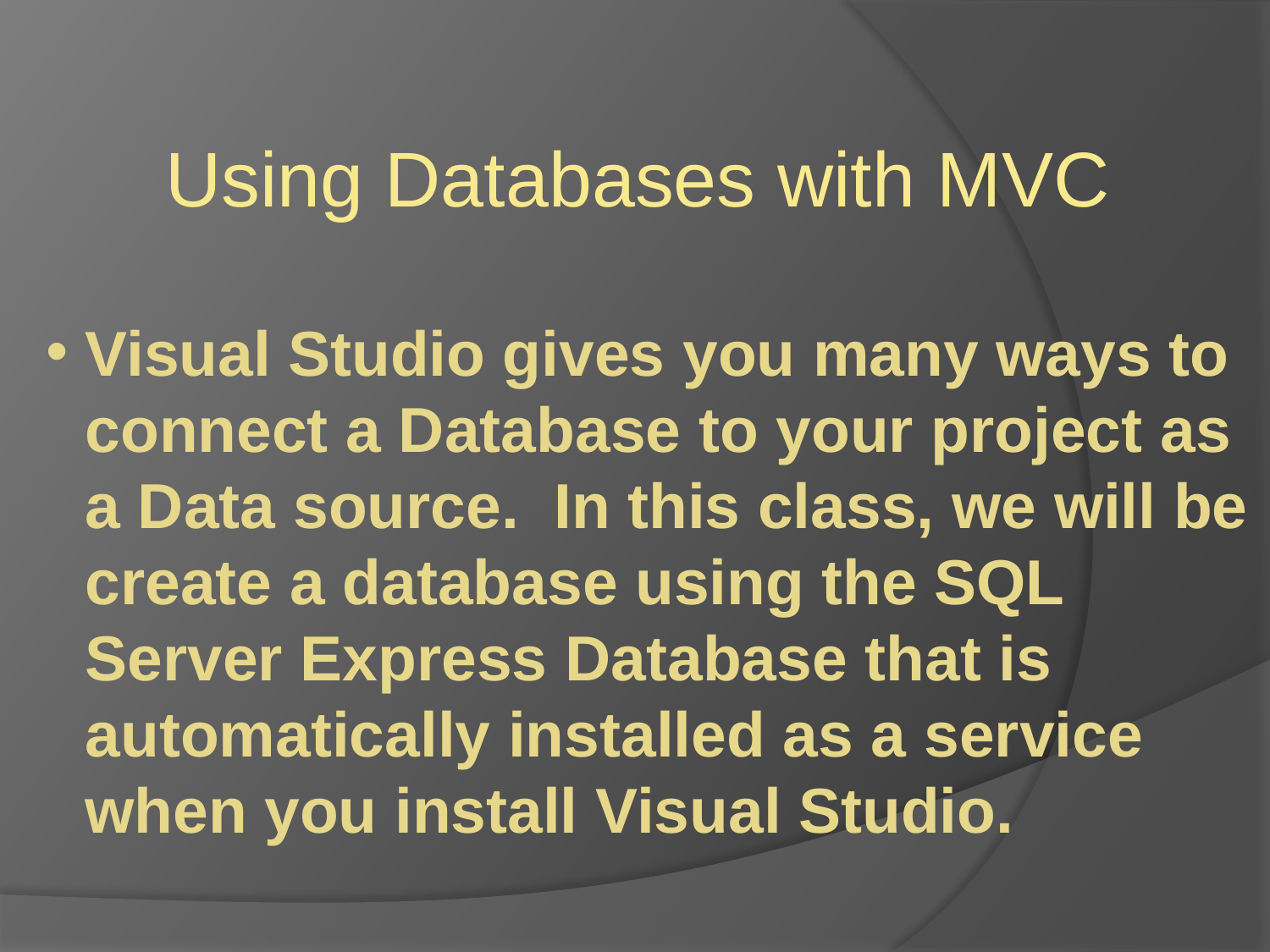

Using Databases with MVC
Visual Studio gives you many ways to connect a Database to your project as a Data source.  In this class, we will be create a database using the SQL Server Express Database that is automatically installed as a service when you install Visual Studio.